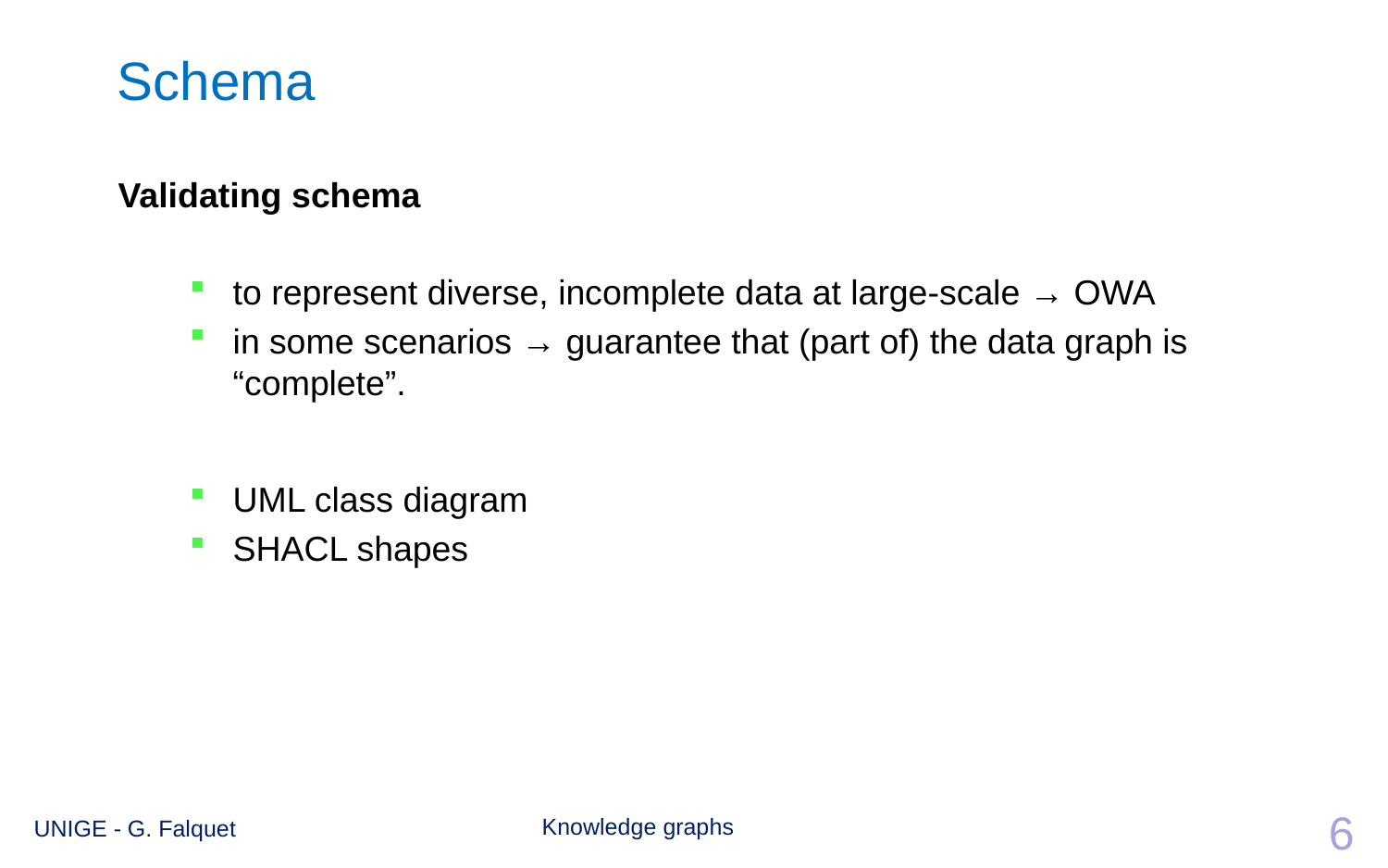

# Schema
Validating schema

to represent diverse, incomplete data at large-scale → OWA
in some scenarios → guarantee that (part of) the data graph is “complete”.

UML class diagram
SHACL shapes

6
Knowledge graphs
UNIGE - G. Falquet